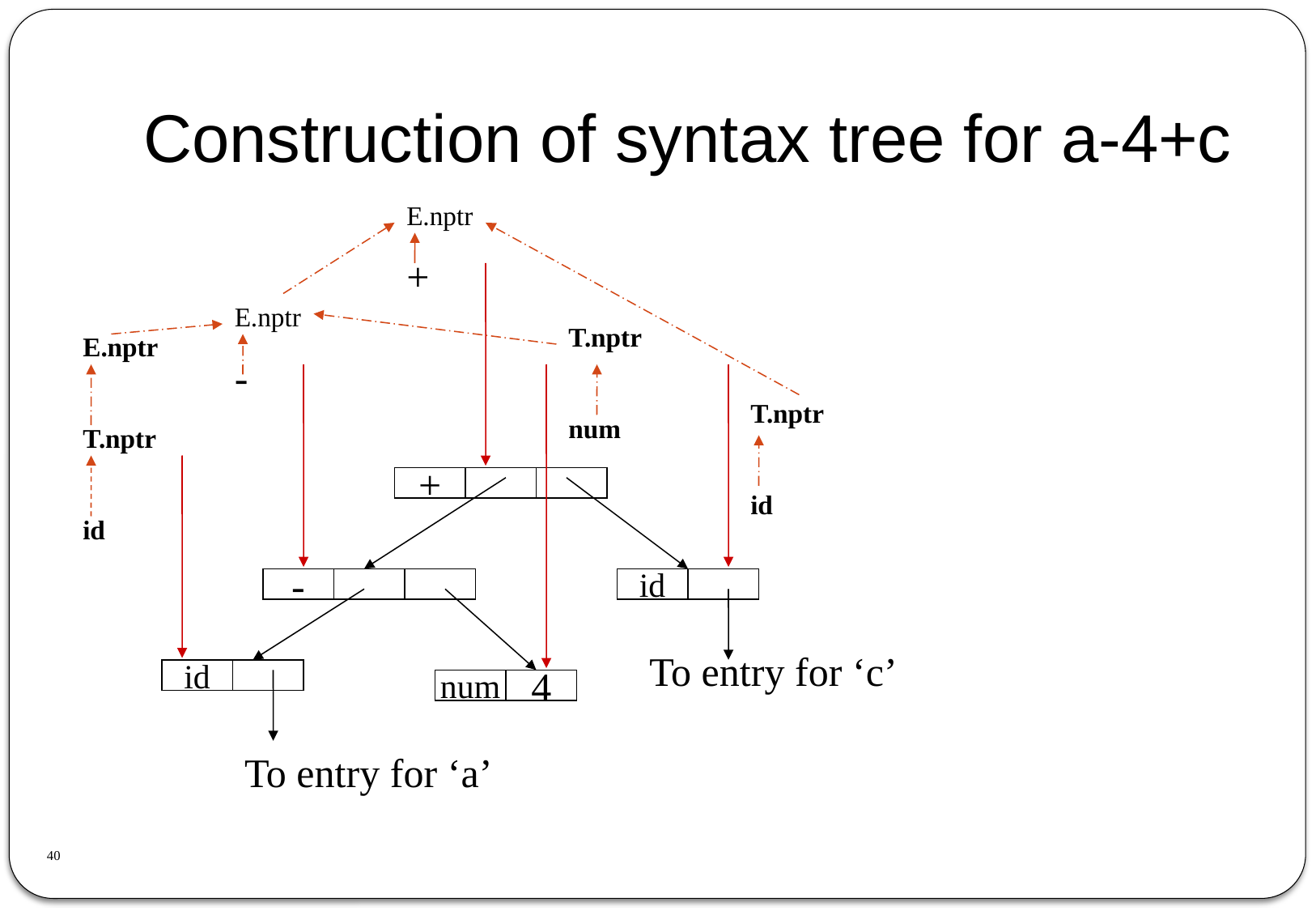

# Construction of syntax tree for a-4+c

E.nptr
+

E.nptr
-

T.nptr

num
E.nptr

T.nptr

id

T.nptr

id

+

-

id

To entry for ‘c’
id

num
4
To entry for ‘a’
40